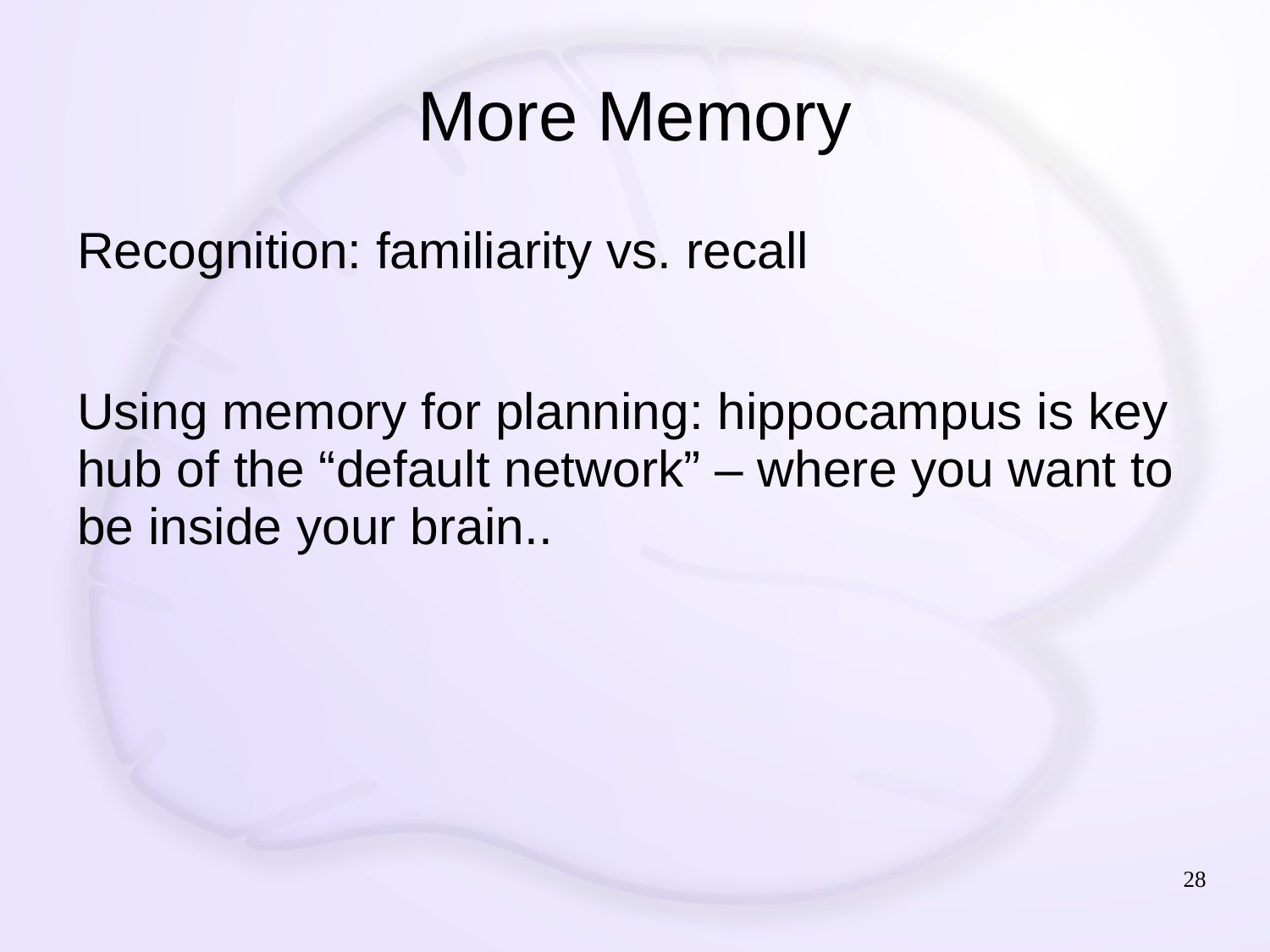

# More Memory
Recognition: familiarity vs. recall

Using memory for planning: hippocampus is key hub of the “default network” – where you want to be inside your brain..
28